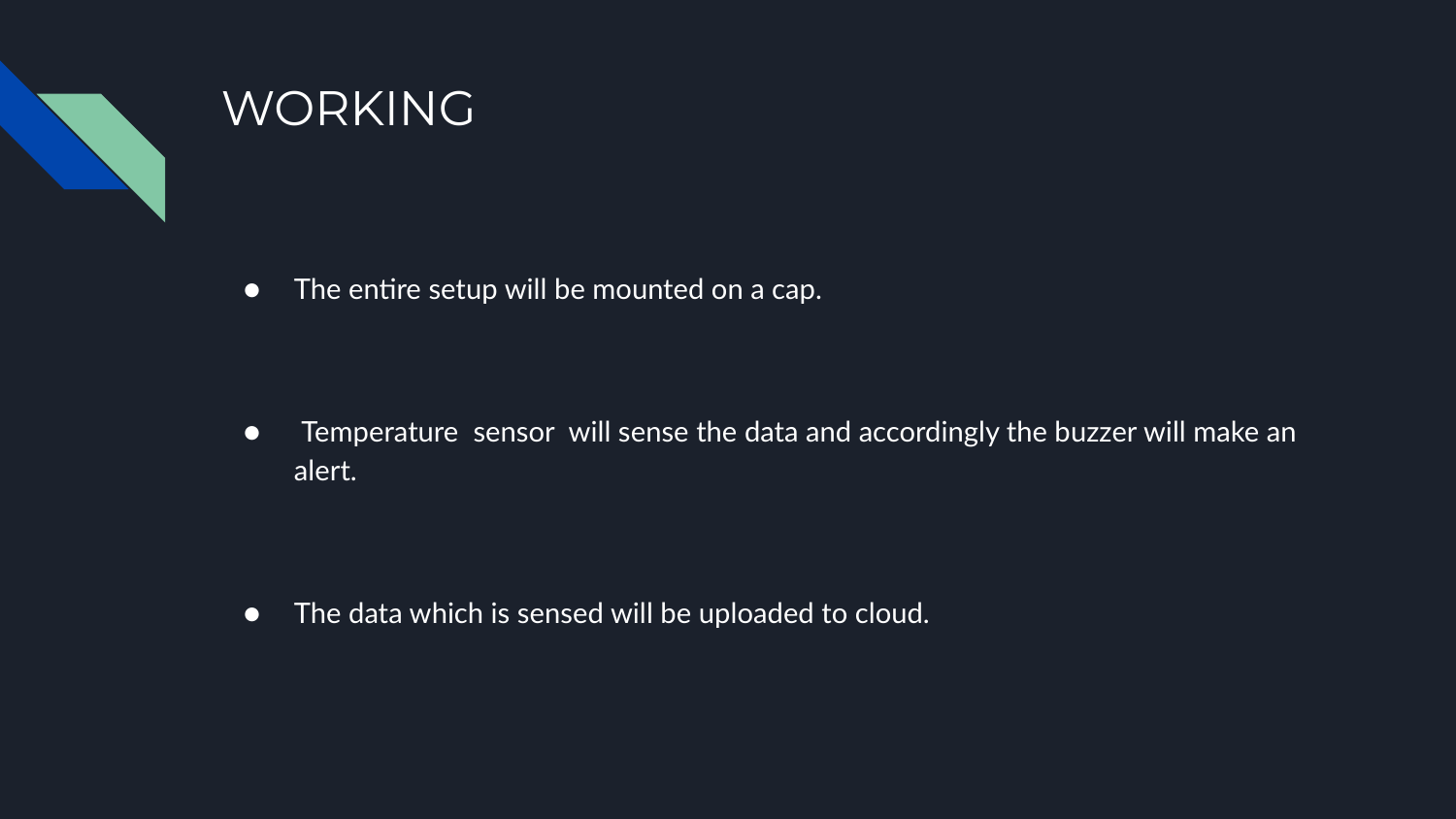

# WORKING
The entire setup will be mounted on a cap.

 Temperature  sensor  will sense the data and accordingly the buzzer will make an alert.

The data which is sensed will be uploaded to cloud.